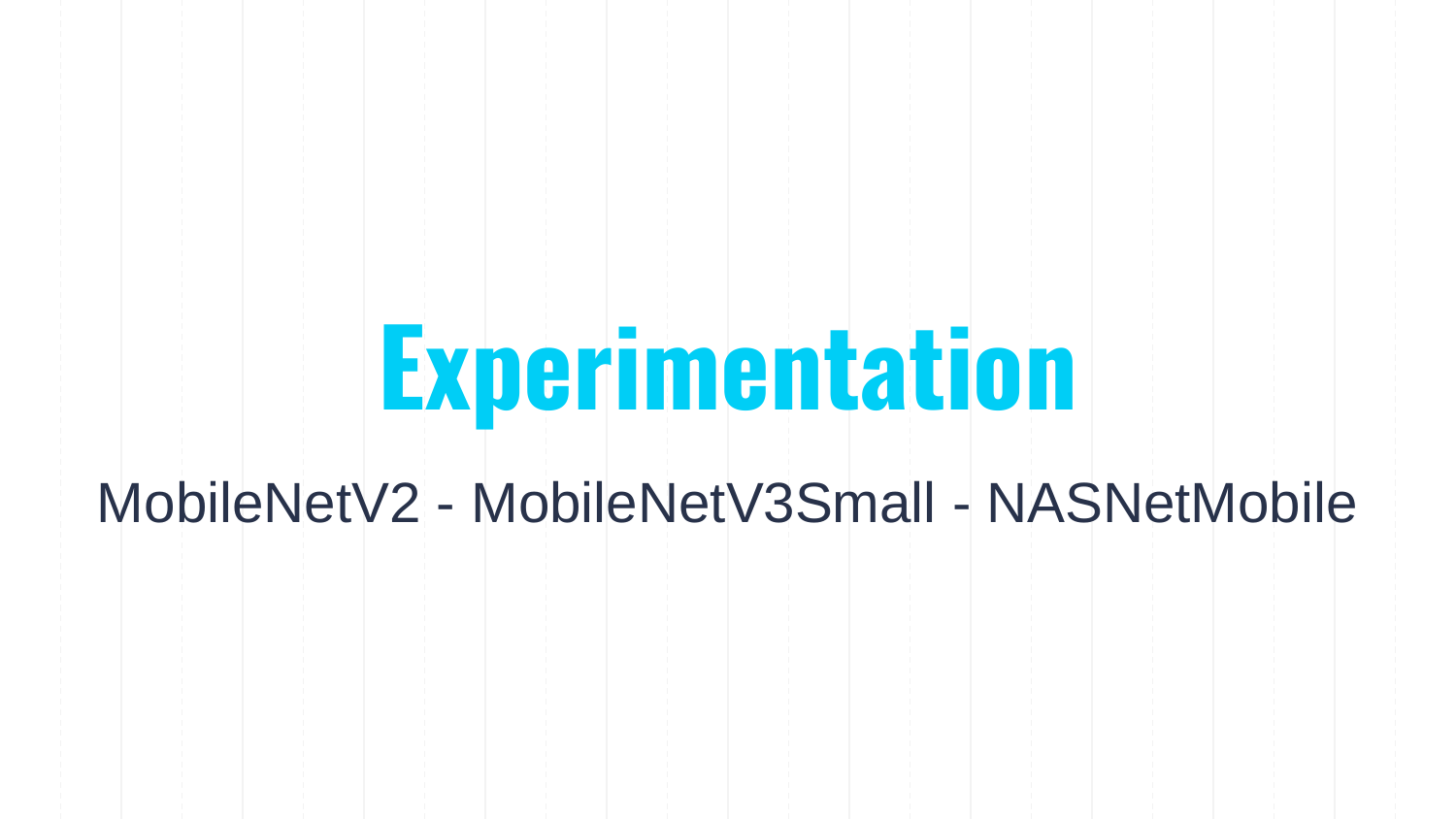

# Experimentation
MobileNetV2 - MobileNetV3Small - NASNetMobile